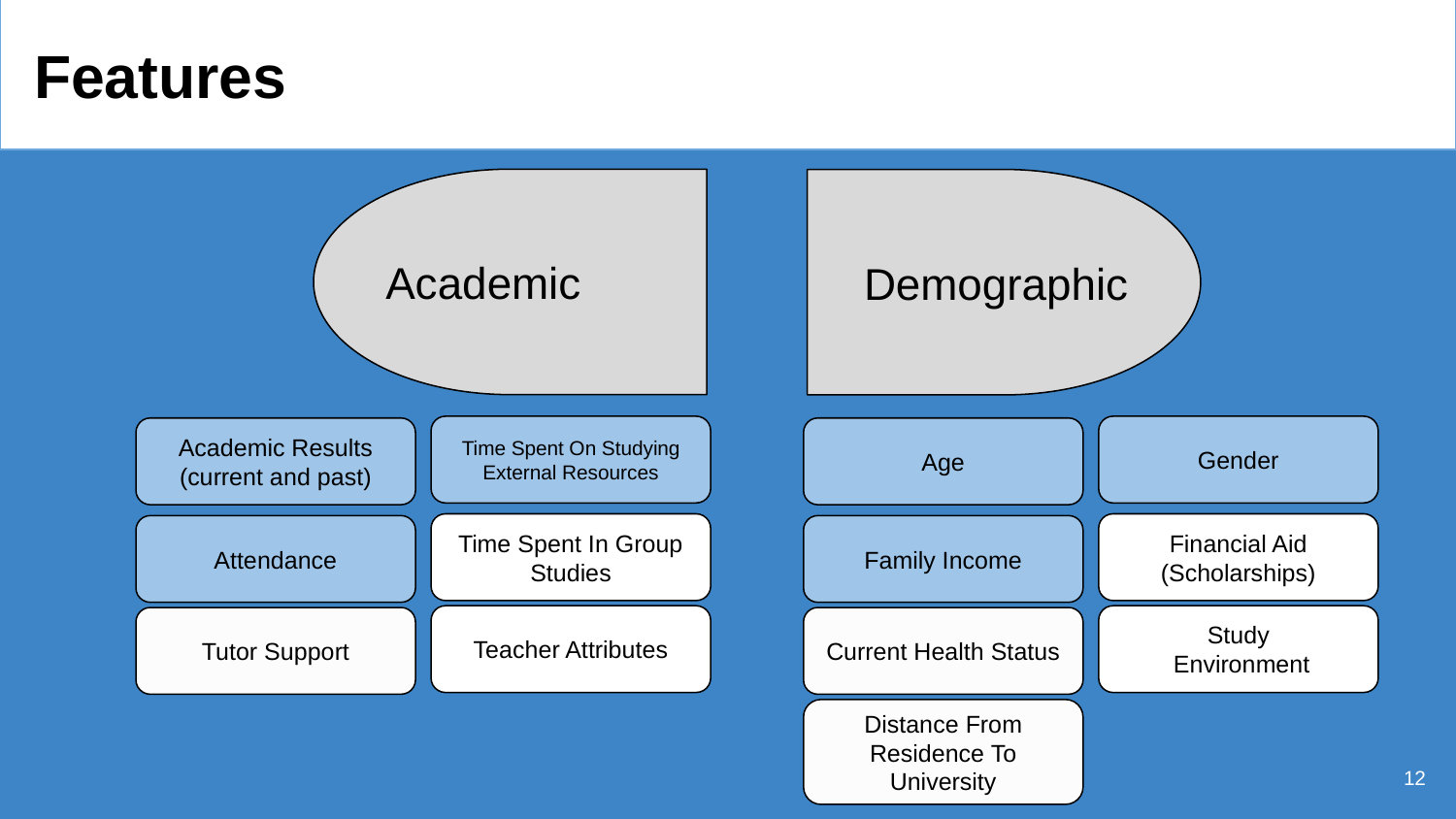

Features
Academic
Demographic
Time Spent On Studying External Resources
Gender
Academic Results (current and past)
Age
Time Spent In Group Studies
Financial Aid (Scholarships)
Attendance
Family Income
Teacher Attributes
Study
 Environment
Tutor Support
Current Health Status
Distance From Residence To University
12
12